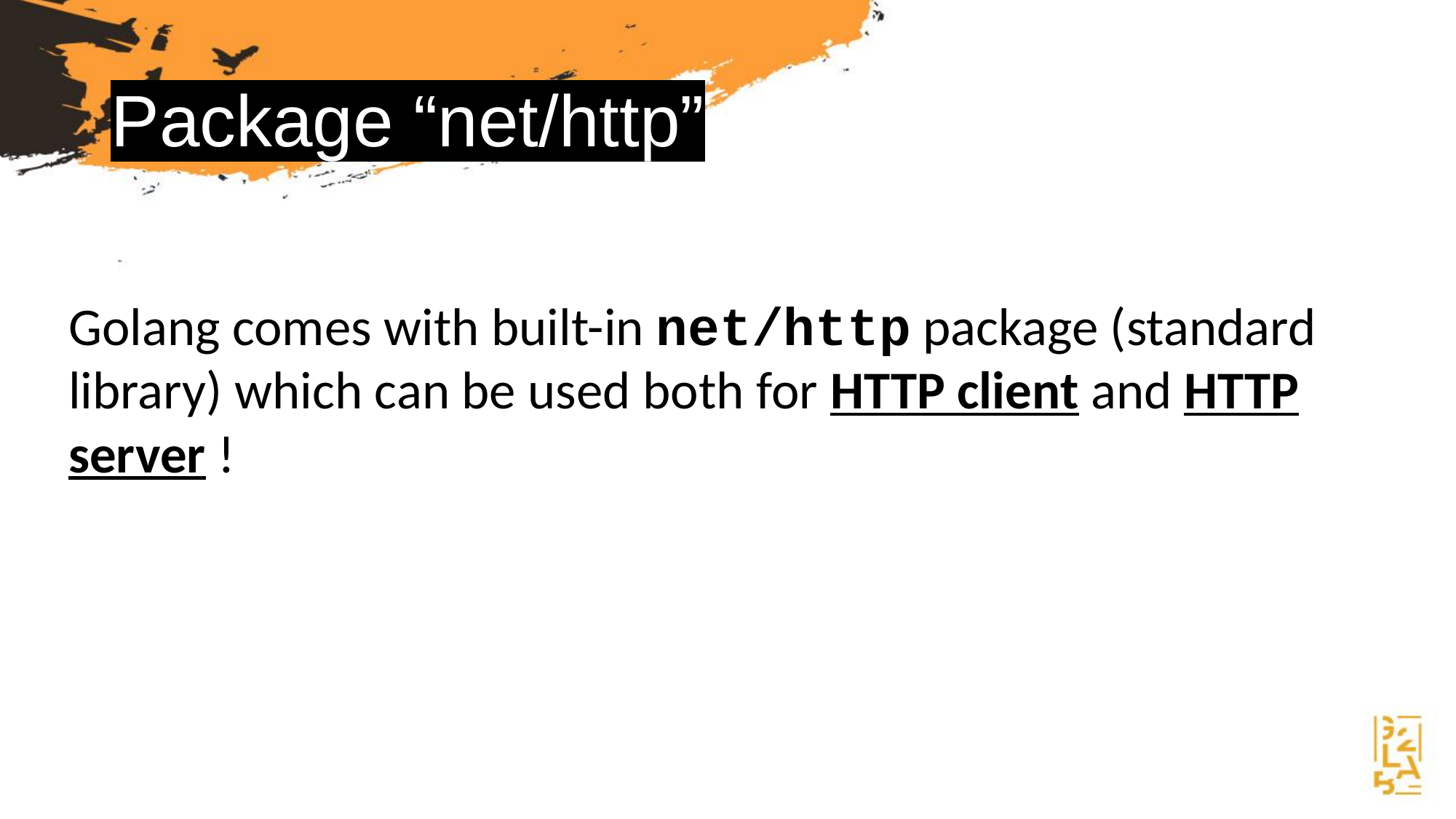

# Package “net/http”
Golang comes with built-in net/http package (standard library) which can be used both for HTTP client and HTTP server !